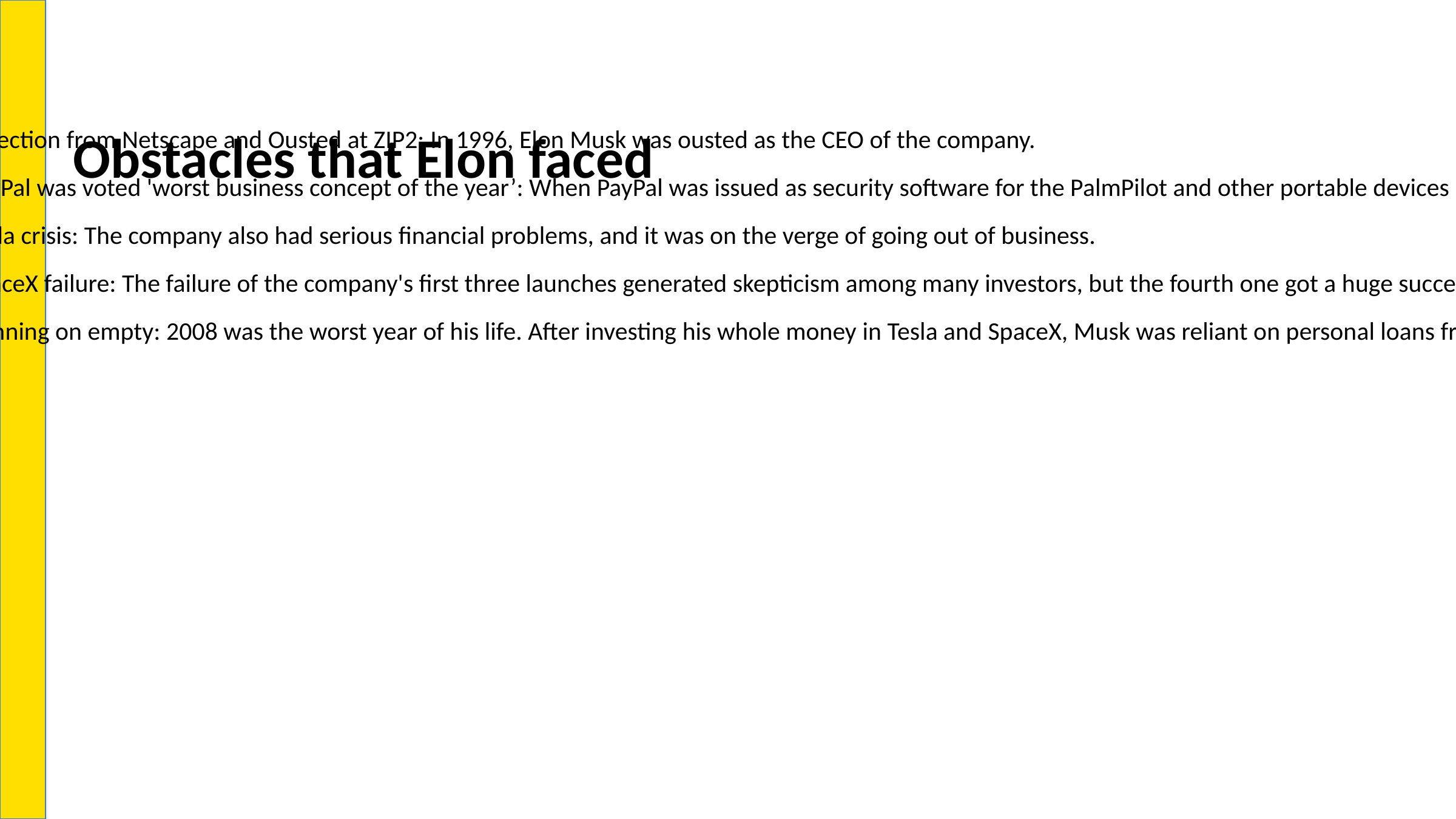

#

Obstacles that Elon faced

Rejection from Netscape and Ousted at ZIP2: In 1996, Elon Musk was ousted as the CEO of the company.
PayPal was voted 'worst business concept of the year’: When PayPal was issued as security software for the PalmPilot and other portable devices in 1999, it was voted the worst business idea of the year.
Tesla crisis: The company also had serious financial problems, and it was on the verge of going out of business.
SpaceX failure: The failure of the company's first three launches generated skepticism among many investors, but the fourth one got a huge success.
Running on empty: 2008 was the worst year of his life. After investing his whole money in Tesla and SpaceX, Musk was reliant on personal loans from friends.